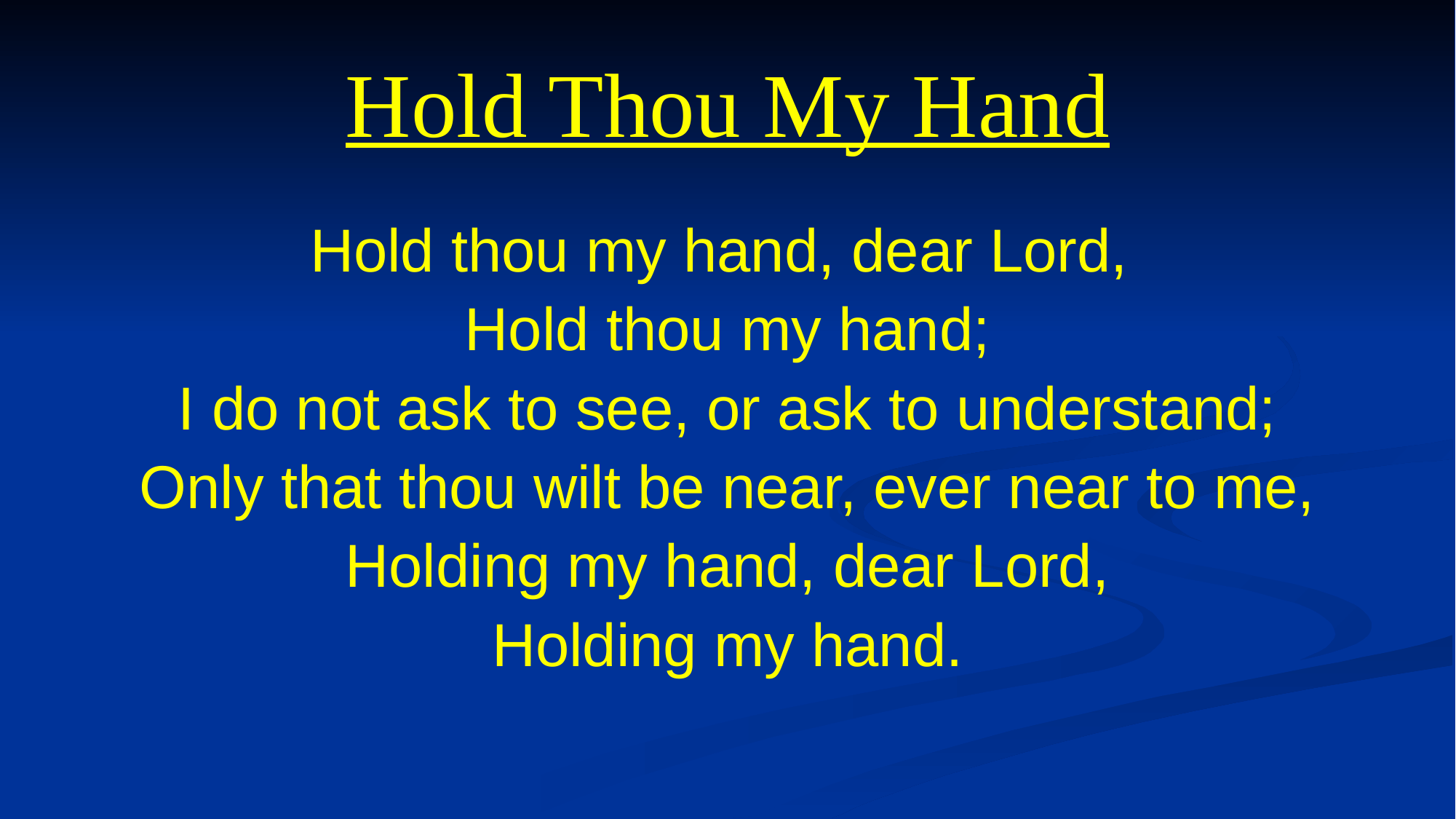

# Hold Thou My Hand
Hold thou my hand, dear Lord,
Hold thou my hand;
I do not ask to see, or ask to understand;
Only that thou wilt be near, ever near to me,
Holding my hand, dear Lord,
Holding my hand.